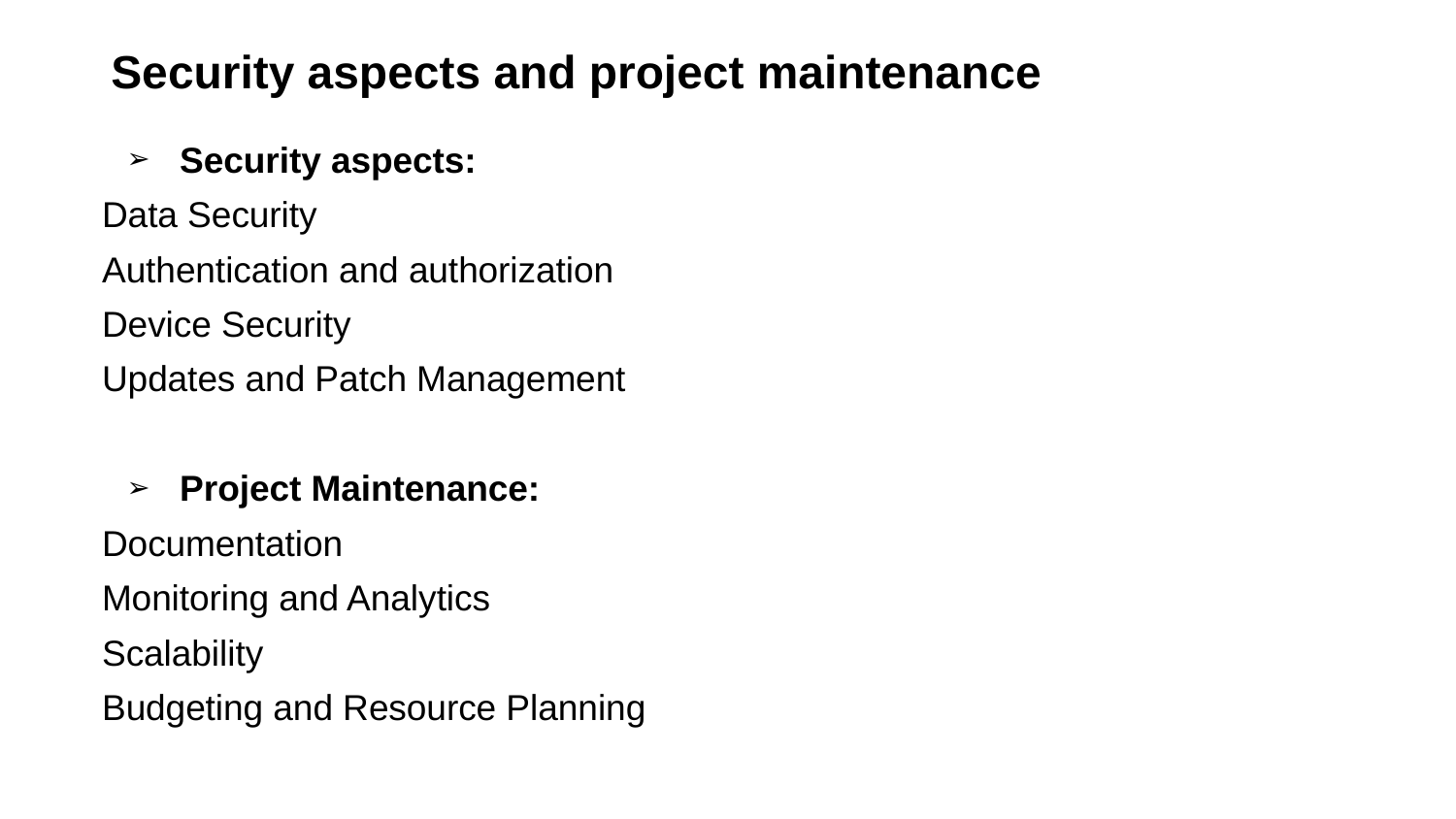

# Security aspects and project maintenance

Security aspects:
Data Security
Authentication and authorization
Device Security
Updates and Patch Management

Project Maintenance:
Documentation
Monitoring and Analytics
Scalability
Budgeting and Resource Planning